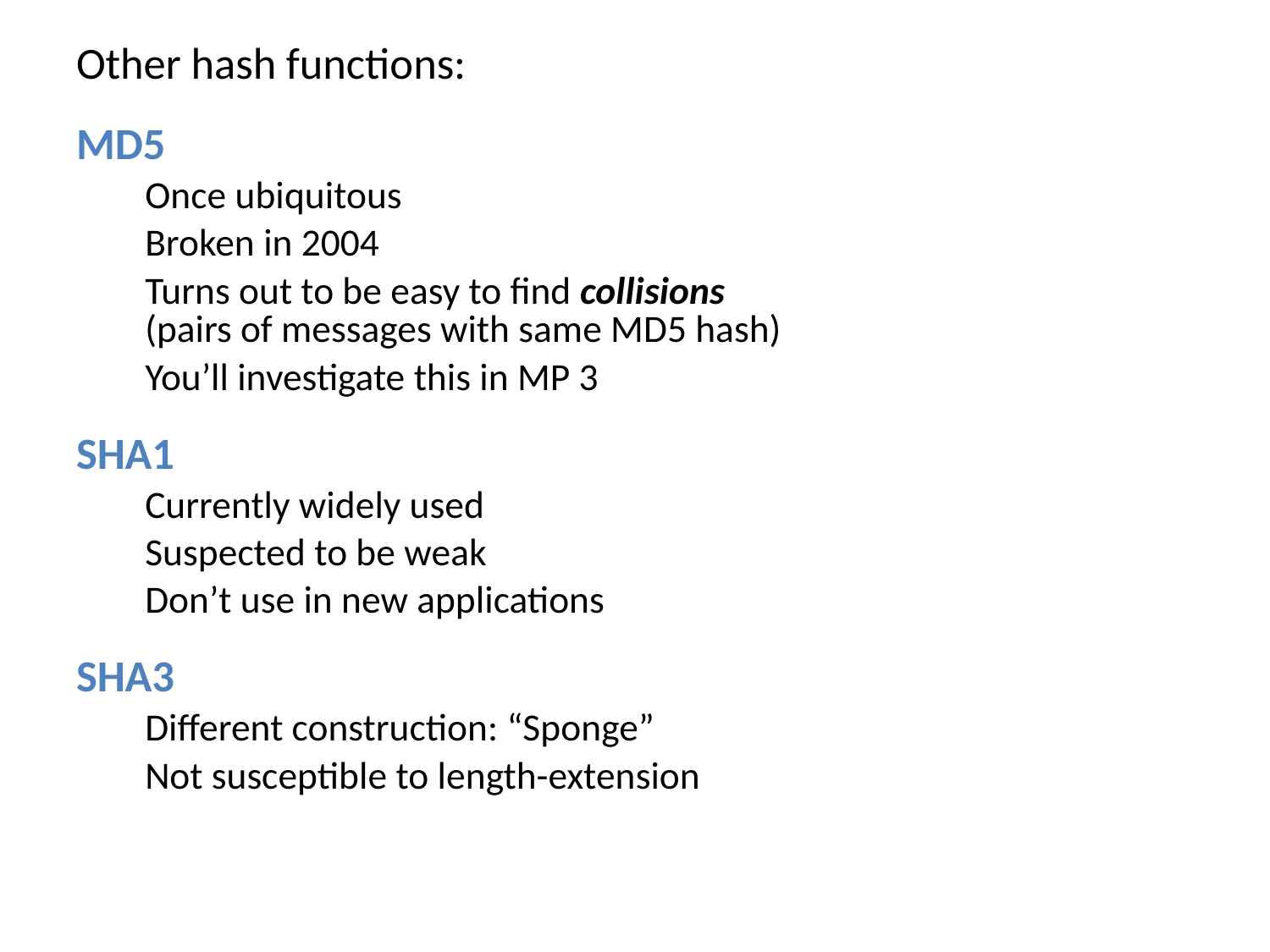

Other hash functions:
MD5
Once ubiquitous
Broken in 2004
Turns out to be easy to find collisions
(pairs of messages with same MD5 hash)
You’ll investigate this in MP 3
SHA1
Currently widely used
Suspected to be weak
Don’t use in new applications
SHA3
Different construction: “Sponge”
Not susceptible to length-extension